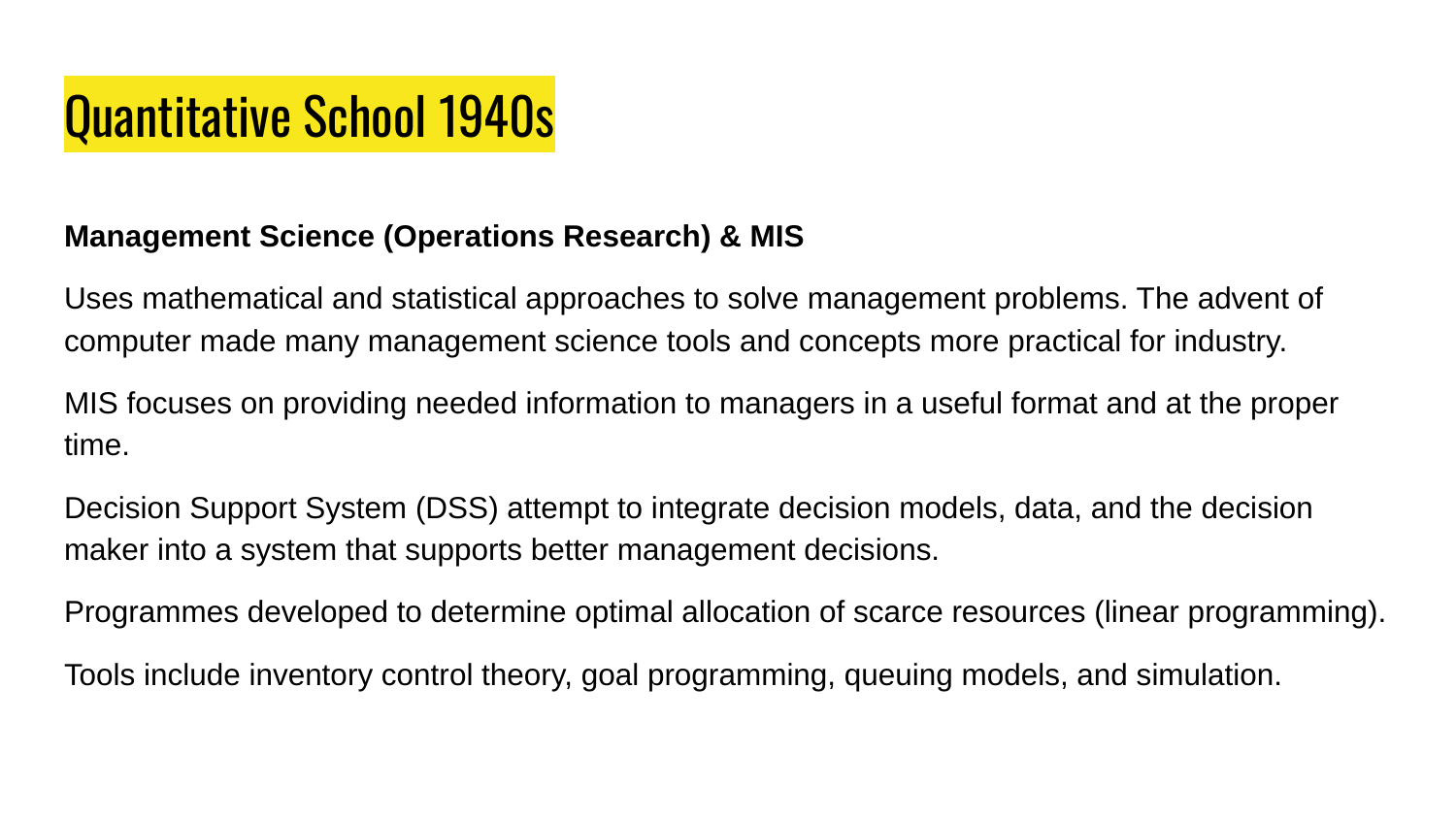

# Quantitative School 1940s
Management Science (Operations Research) & MIS
Uses mathematical and statistical approaches to solve management problems. The advent of computer made many management science tools and concepts more practical for industry.
MIS focuses on providing needed information to managers in a useful format and at the proper time.
Decision Support System (DSS) attempt to integrate decision models, data, and the decision maker into a system that supports better management decisions.
Programmes developed to determine optimal allocation of scarce resources (linear programming).
Tools include inventory control theory, goal programming, queuing models, and simulation.